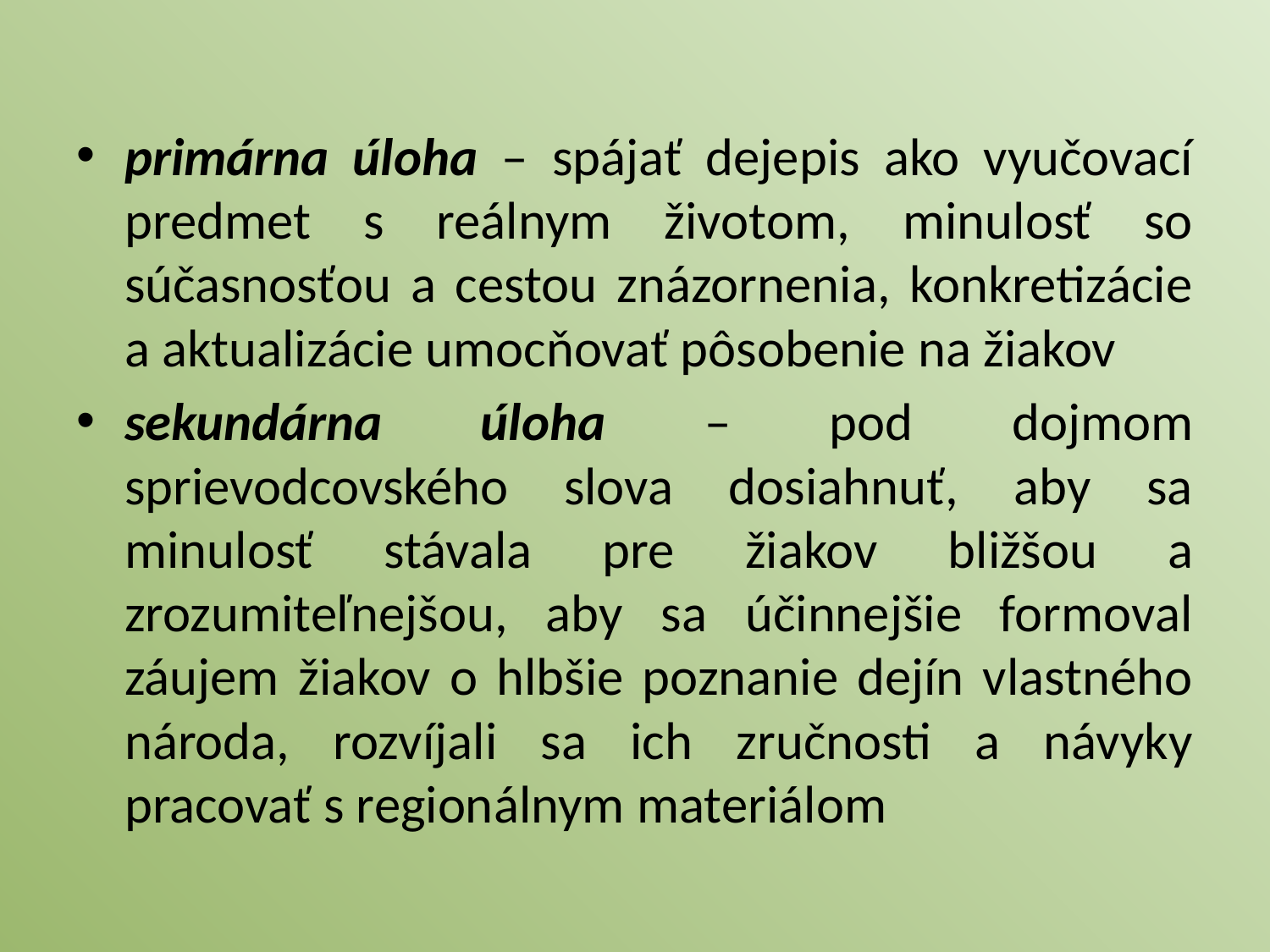

#
primárna úloha – spájať dejepis ako vyučovací predmet s reálnym životom, minulosť so súčasnosťou a cestou znázornenia, konkretizácie a aktualizácie umocňovať pôsobenie na žiakov
sekundárna úloha – pod dojmom sprievodcovského slova dosiahnuť, aby sa minulosť stávala pre žiakov bližšou a zrozumiteľnejšou, aby sa účinnejšie formoval záujem žiakov o hlbšie poznanie dejín vlastného národa, rozvíjali sa ich zručnosti a návyky pracovať s regionálnym materiálom